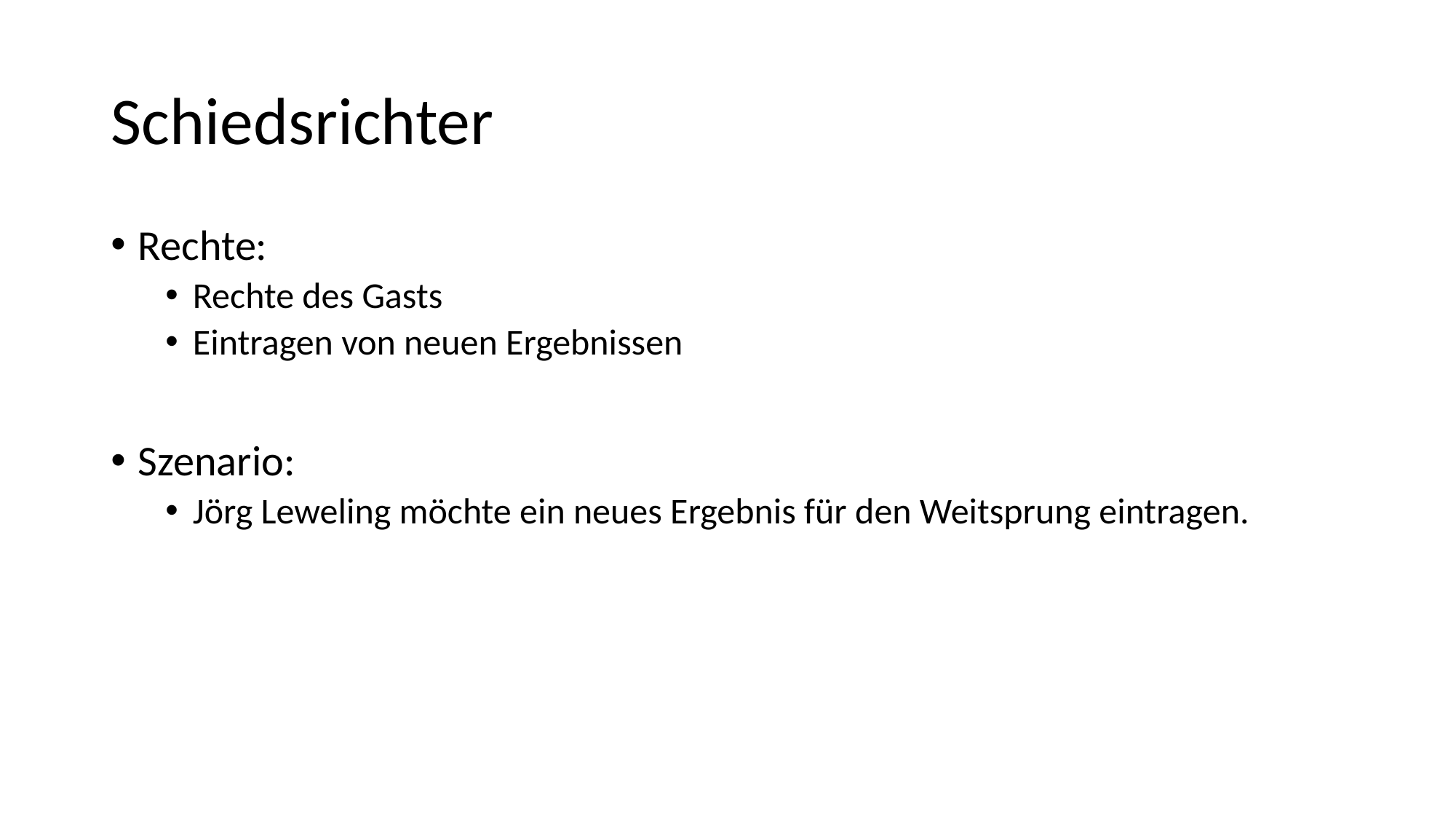

# Schiedsrichter
Rechte:
Rechte des Gasts
Eintragen von neuen Ergebnissen

Szenario:
Jörg Leweling möchte ein neues Ergebnis für den Weitsprung eintragen.